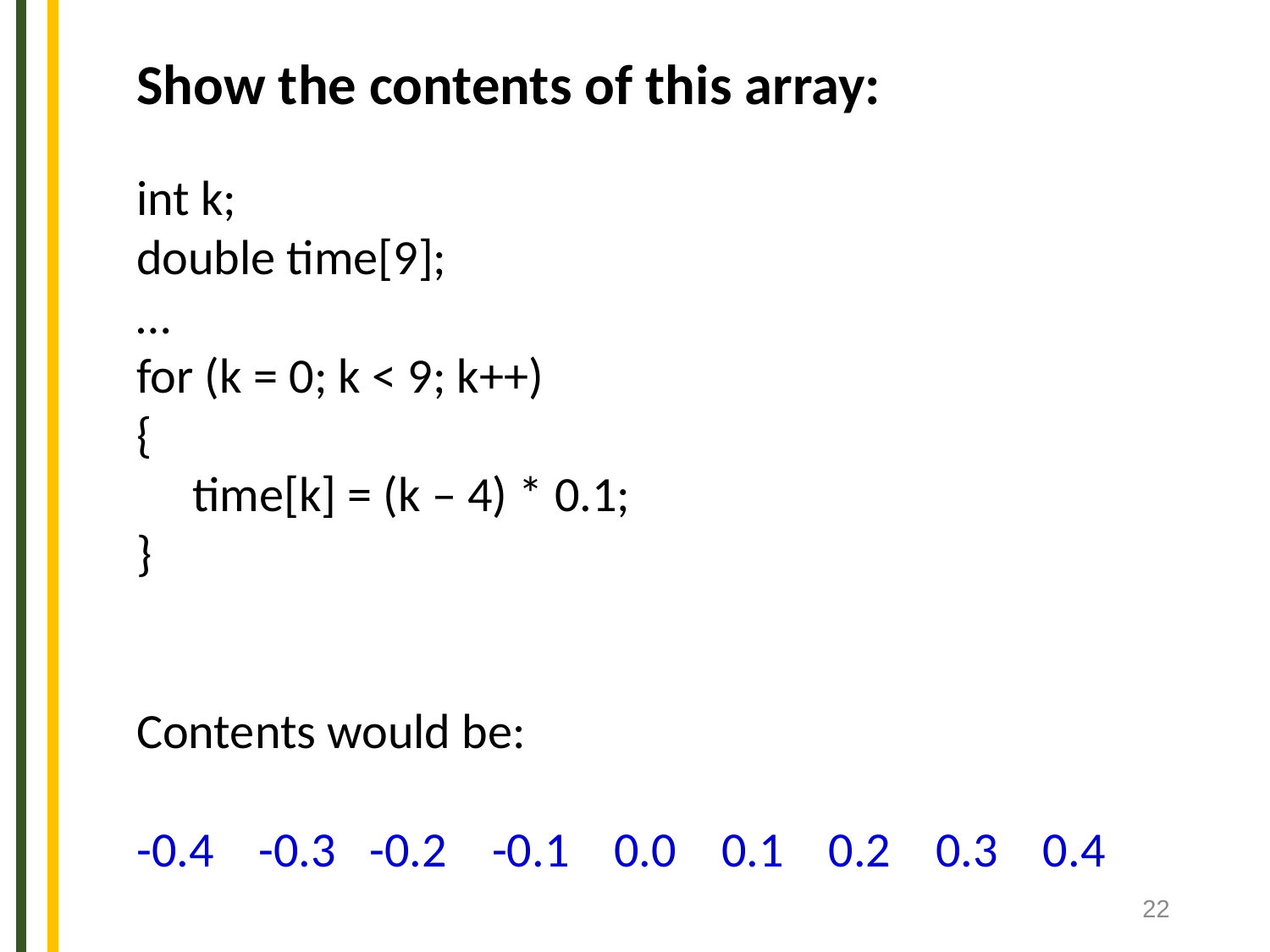

Show the contents of this array:

int k;
double time[9];
…
for (k = 0; k < 9; k++)
{
     time[k] = (k – 4) * 0.1;
}

Contents would be:

-0.4    -0.3   -0.2    -0.1    0.0    0.1    0.2    0.3    0.4

22